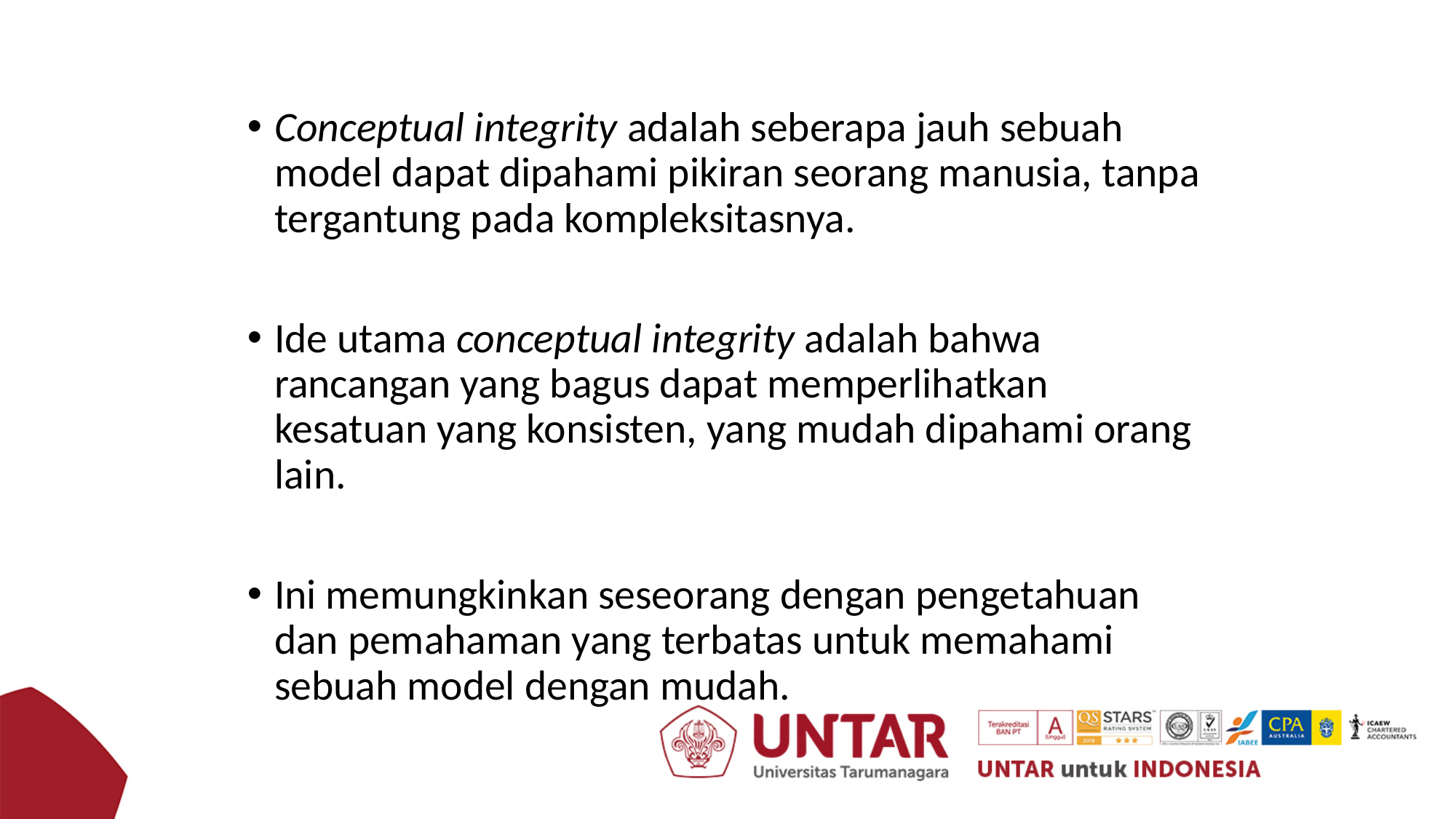

Conceptual integrity adalah seberapa jauh sebuah model dapat dipahami pikiran seorang manusia, tanpa tergantung pada kompleksitasnya.

Ide utama conceptual integrity adalah bahwa rancangan yang bagus dapat memperlihatkan kesatuan yang konsisten, yang mudah dipahami orang lain.

Ini memungkinkan seseorang dengan pengetahuan dan pemahaman yang terbatas untuk memahami sebuah model dengan mudah.